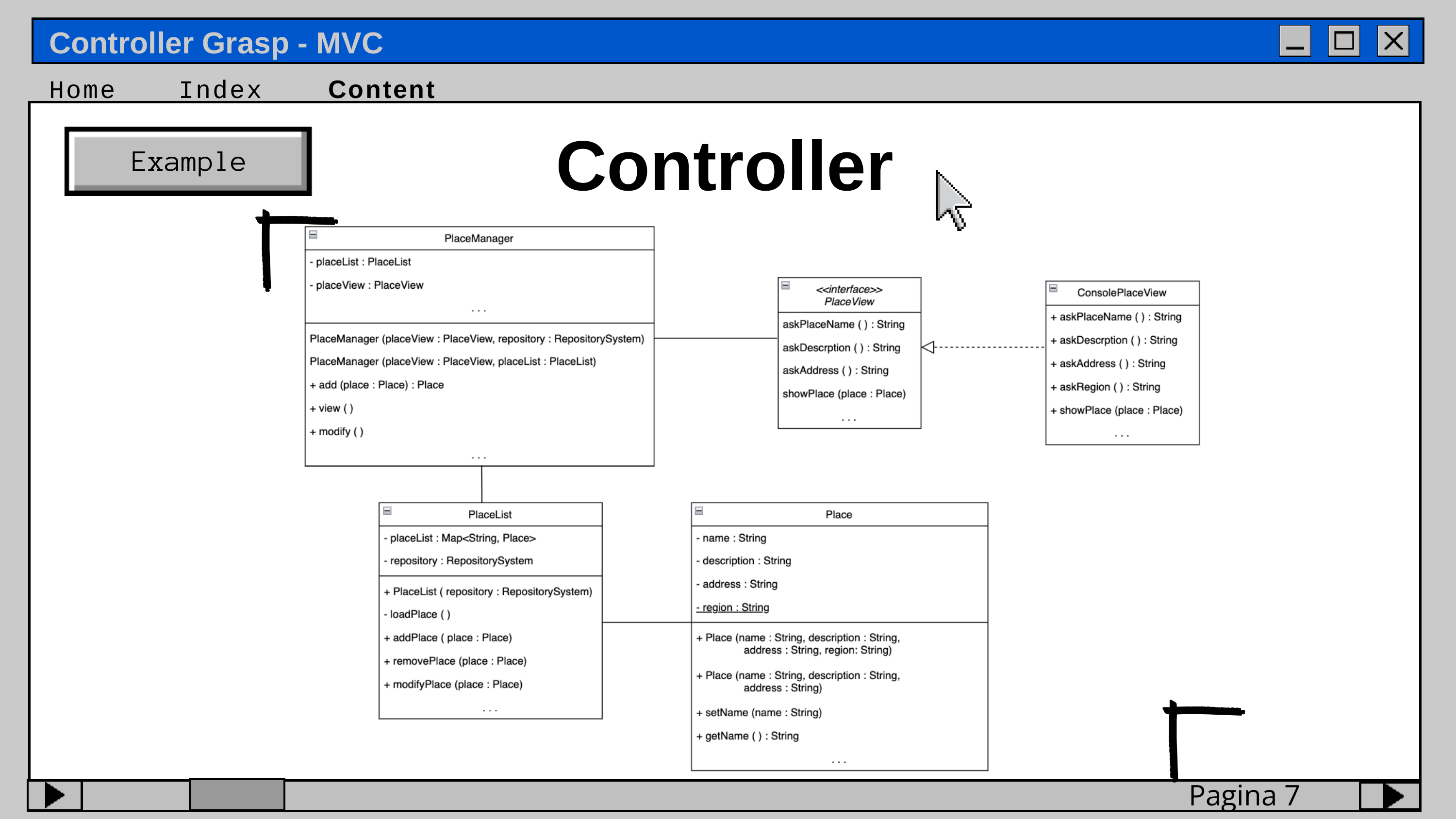

Controller Grasp - MVC

Home
Index
Content

Controller

Example

Pagina 7